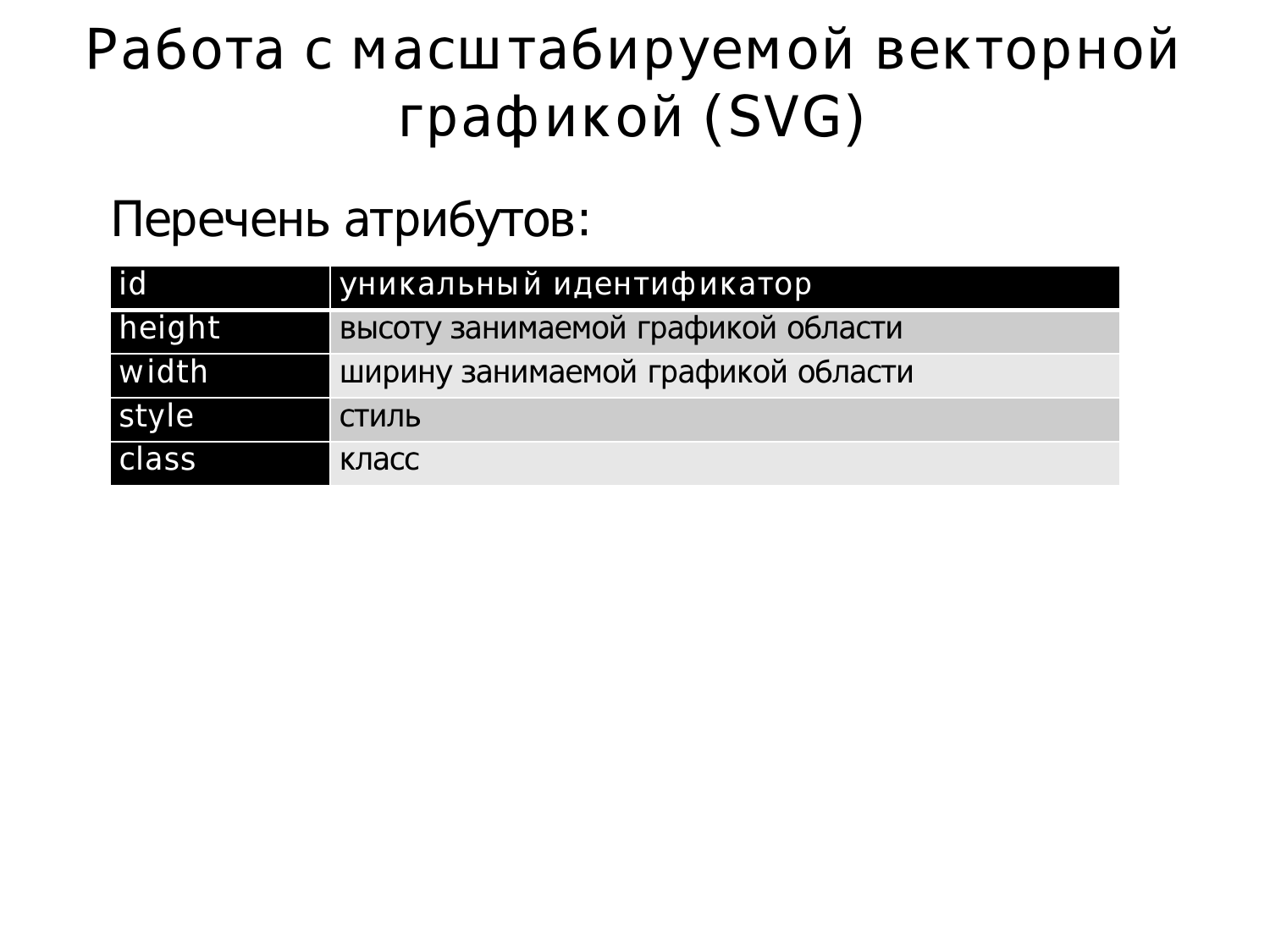

Работа с масштабируемой векторной графикой (SVG)
Перечень атрибутов:
| id | уникальный идентификатор |
| --- | --- |
| height | высоту занимаемой графикой области |
| width | ширину занимаемой графикой области |
| style | стиль |
| class | класс |